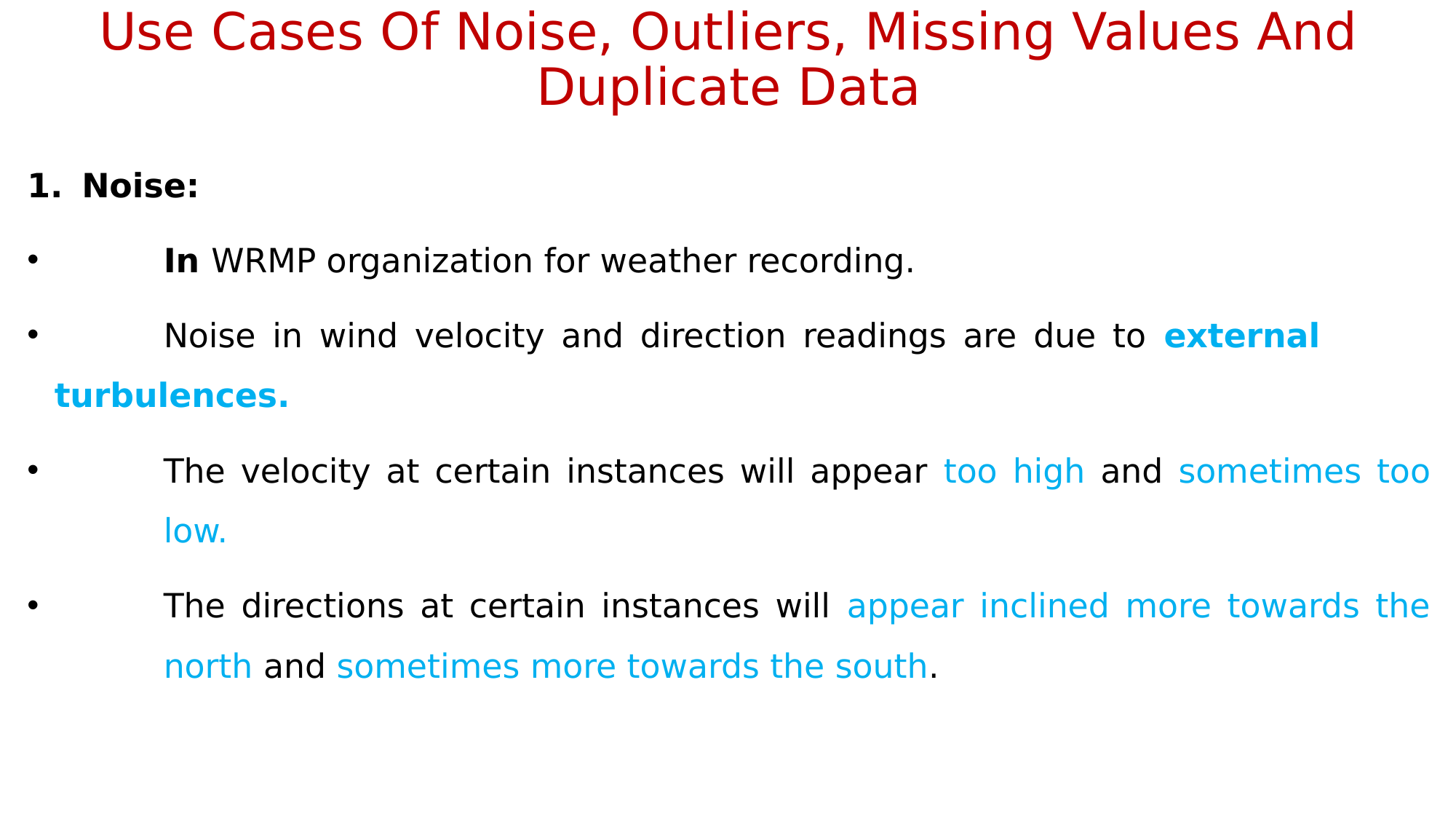

# Use Cases Of Noise, Outliers, Missing Values And Duplicate Data
Noise:
	In WRMP organization for weather recording.
	Noise in wind velocity and direction readings are due to external 	turbulences.
	The velocity at certain instances will appear too high and sometimes too 	low.
	The directions at certain instances will appear inclined more towards the 	north and sometimes more towards the south.